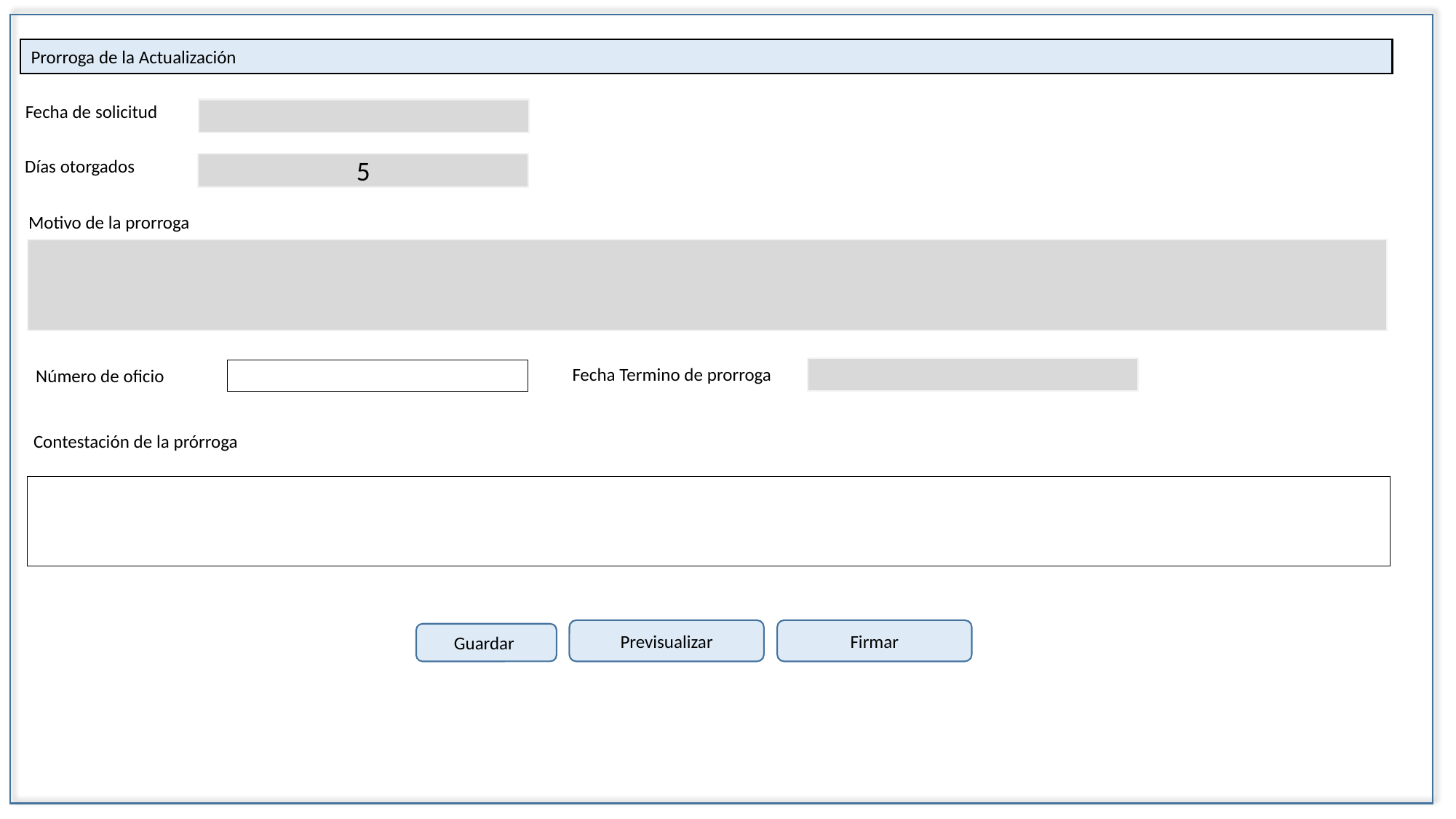

Prorroga de la Actualización
Fecha de solicitud

Días otorgados
5
Motivo de la prorroga

Fecha Termino de prorroga

Número de oficio
Contestación de la prórroga
Previsualizar
Firmar
Guardar